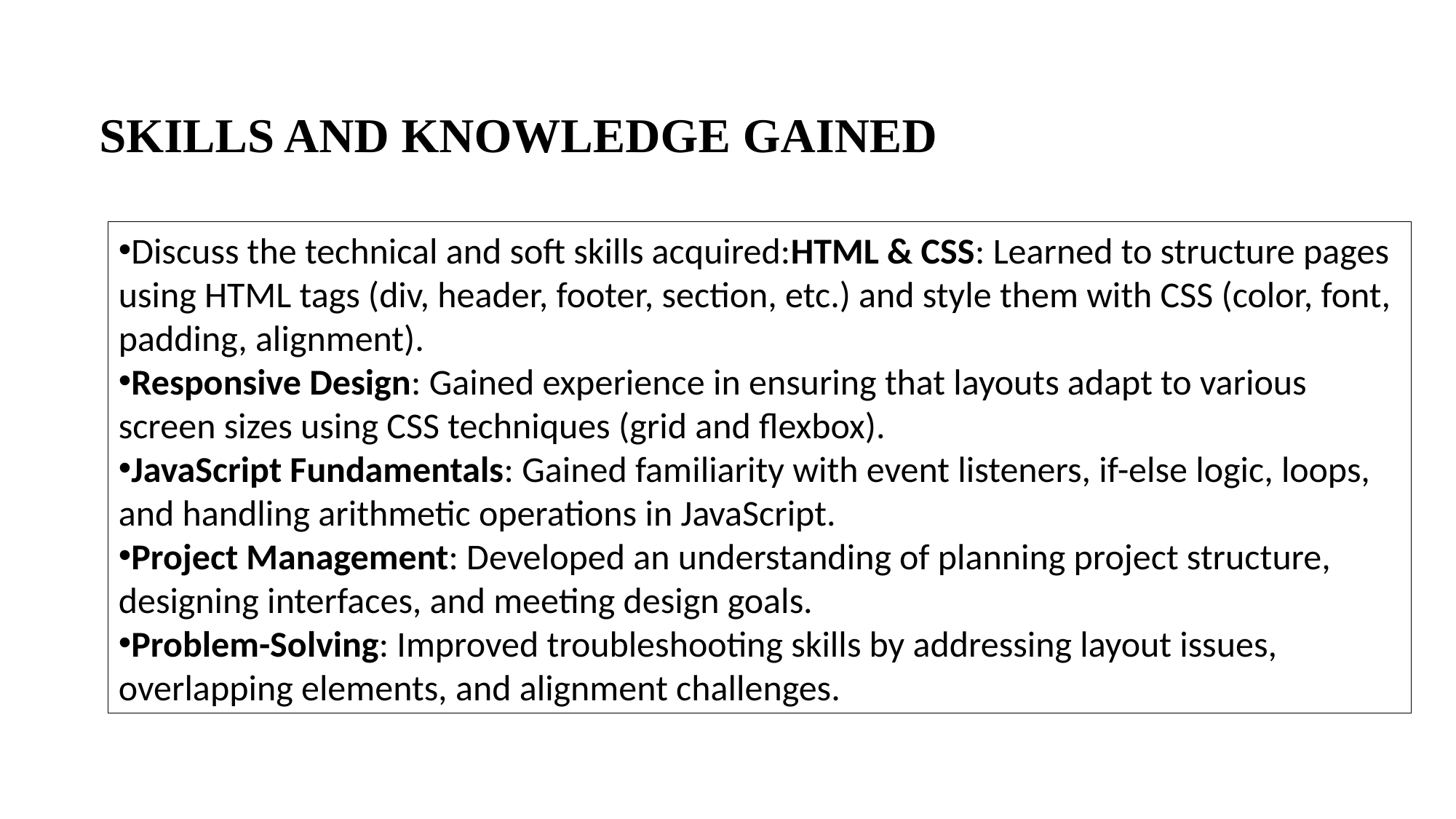

# SKILLS AND KNOWLEDGE GAINED
Discuss the technical and soft skills acquired:HTML & CSS: Learned to structure pages using HTML tags (div, header, footer, section, etc.) and style them with CSS (color, font, padding, alignment).
Responsive Design: Gained experience in ensuring that layouts adapt to various screen sizes using CSS techniques (grid and flexbox).
JavaScript Fundamentals: Gained familiarity with event listeners, if-else logic, loops, and handling arithmetic operations in JavaScript.
Project Management: Developed an understanding of planning project structure, designing interfaces, and meeting design goals.
Problem-Solving: Improved troubleshooting skills by addressing layout issues, overlapping elements, and alignment challenges.